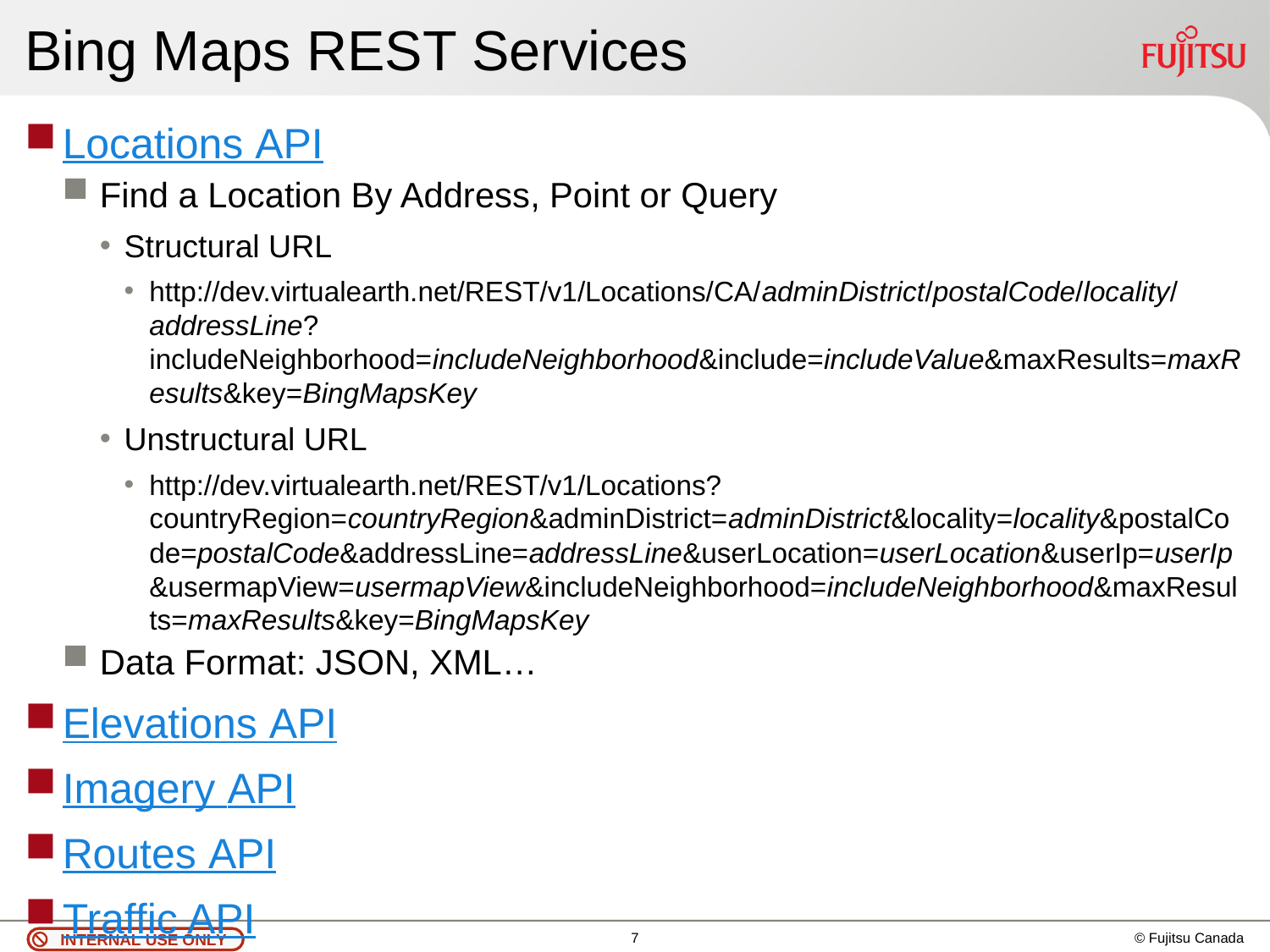

# Bing Maps REST Services
Locations API
Find a Location By Address, Point or Query
Structural URL
http://dev.virtualearth.net/REST/v1/Locations/CA/adminDistrict/postalCode/locality/addressLine?includeNeighborhood=includeNeighborhood&include=includeValue&maxResults=maxResults&key=BingMapsKey
Unstructural URL
http://dev.virtualearth.net/REST/v1/Locations?countryRegion=countryRegion&adminDistrict=adminDistrict&locality=locality&postalCode=postalCode&addressLine=addressLine&userLocation=userLocation&userIp=userIp&usermapView=usermapView&includeNeighborhood=includeNeighborhood&maxResults=maxResults&key=BingMapsKey
Data Format: JSON, XML…
Elevations API
Imagery API
Routes API
Traffic API